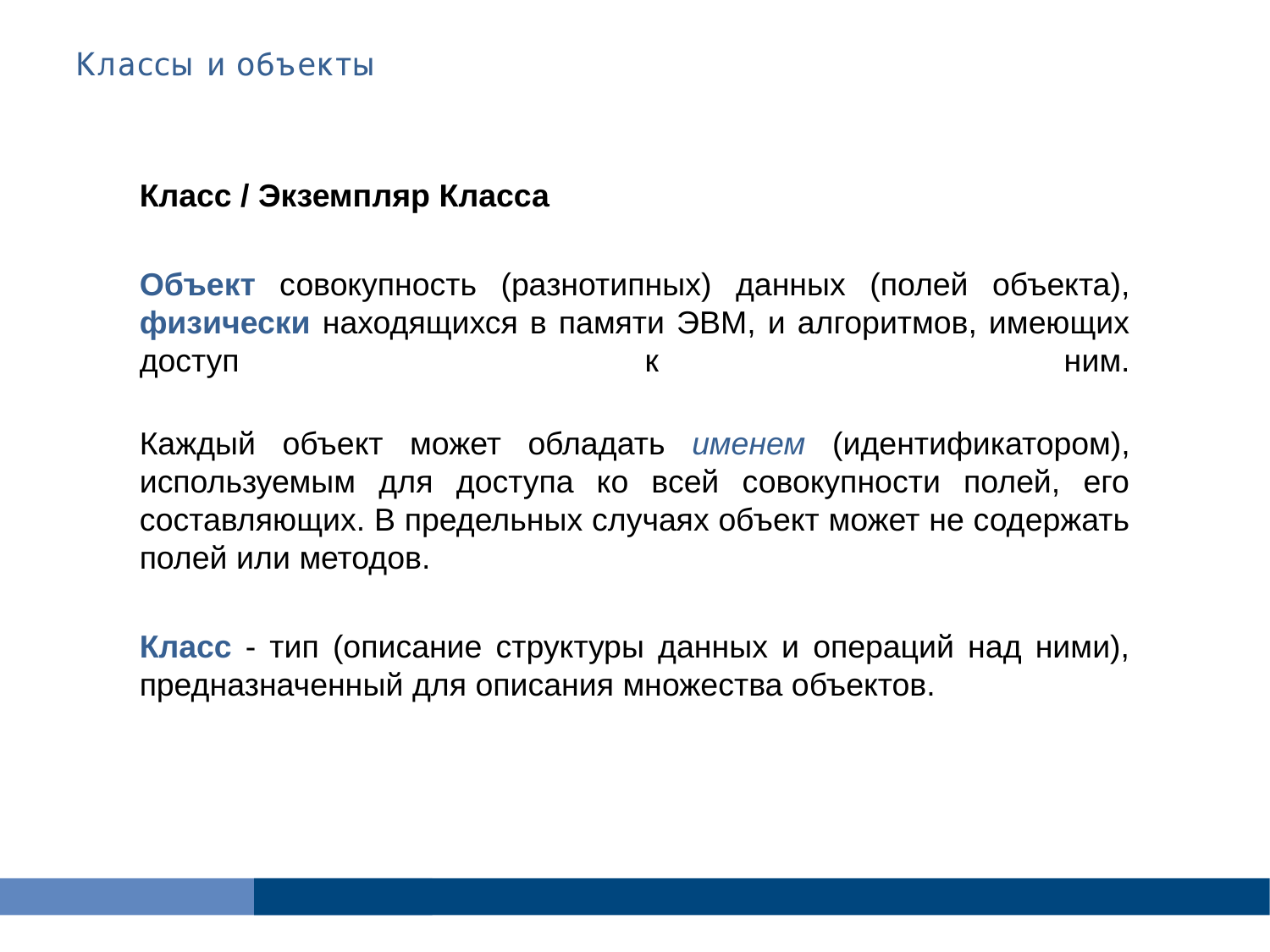

Классы и объекты
Класс / Экземпляр Класса

Объект совокупность (разнотипных) данных (полей объекта), физически находящихся в памяти ЭВМ, и алгоритмов, имеющих доступ к ним.
Каждый объект может обладать именем (идентификатором), используемым для доступа ко всей совокупности полей, его составляющих. В предельных случаях объект может не содержать полей или методов.

Класс - тип (описание структуры данных и операций над ними), предназначенный для описания множества объектов.